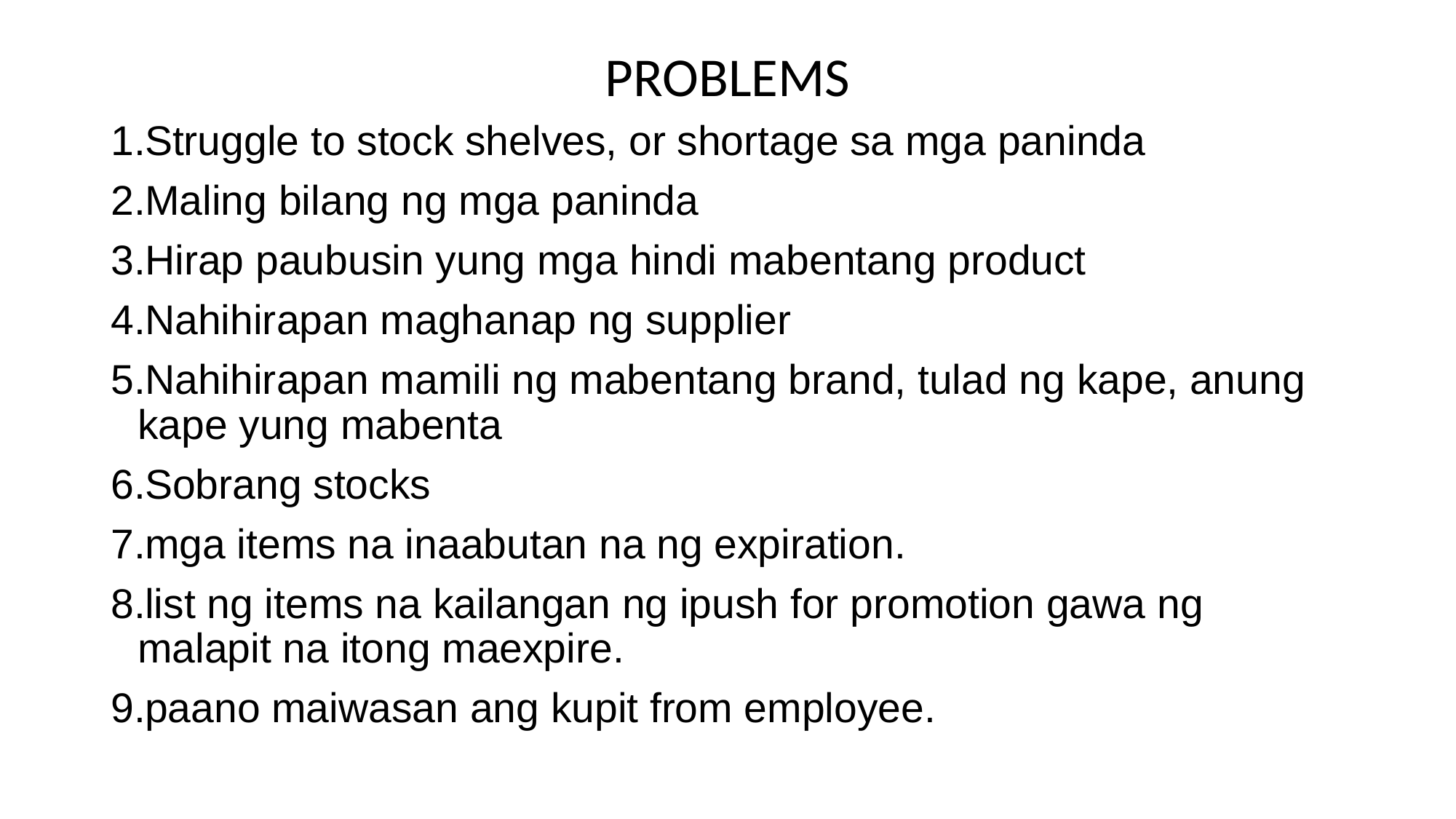

# PROBLEMS
Struggle to stock shelves, or shortage sa mga paninda
Maling bilang ng mga paninda
Hirap paubusin yung mga hindi mabentang product
Nahihirapan maghanap ng supplier
Nahihirapan mamili ng mabentang brand, tulad ng kape, anung kape yung mabenta
Sobrang stocks
mga items na inaabutan na ng expiration.
list ng items na kailangan ng ipush for promotion gawa ng malapit na itong maexpire.
paano maiwasan ang kupit from employee.